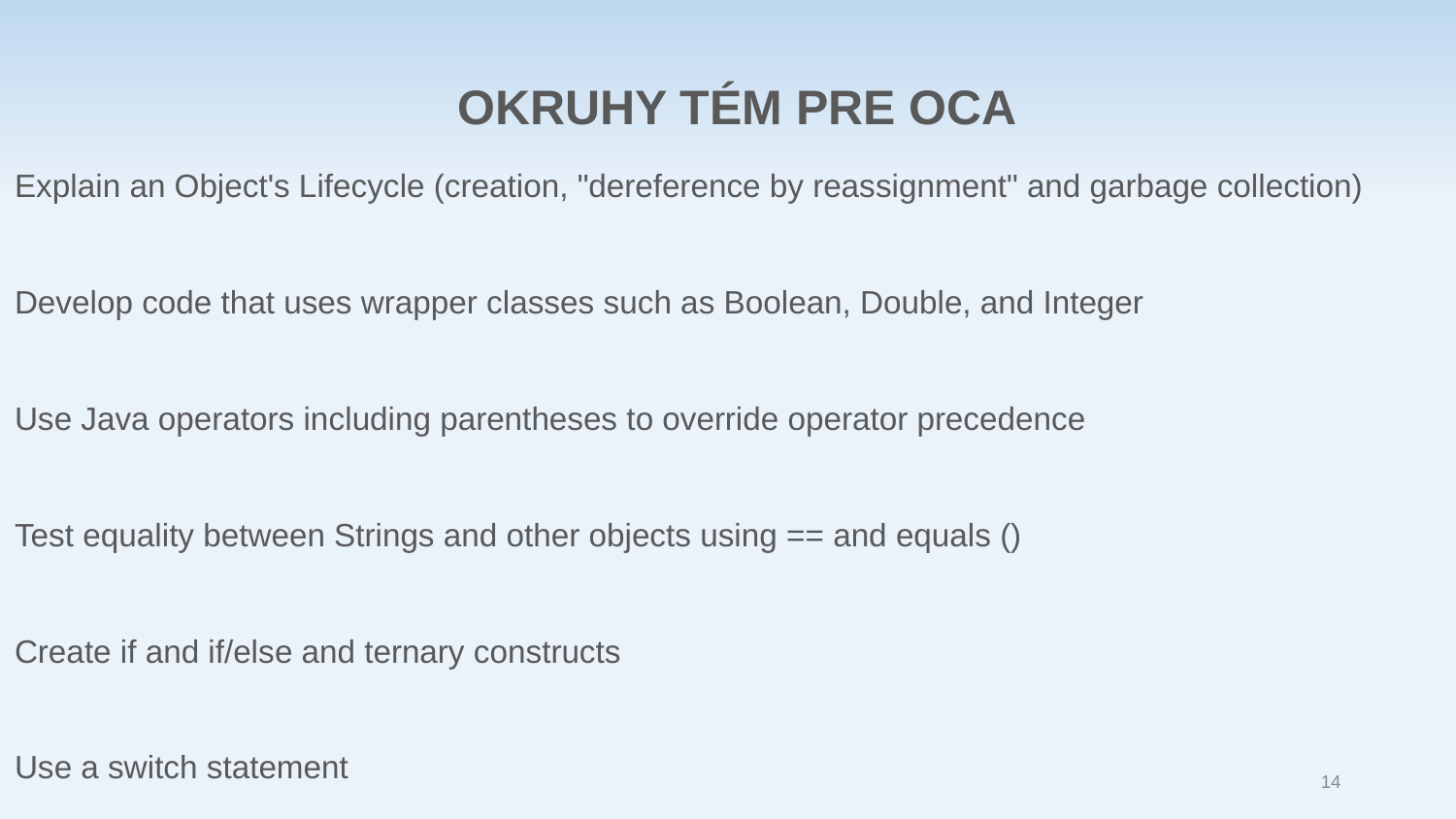

OKRUHY TÉM PRE OCA
Explain an Object's Lifecycle (creation, "dereference by reassignment" and garbage collection)

Develop code that uses wrapper classes such as Boolean, Double, and Integer

Use Java operators including parentheses to override operator precedence

Test equality between Strings and other objects using == and equals ()

Create if and if/else and ternary constructs

Use a switch statement

14